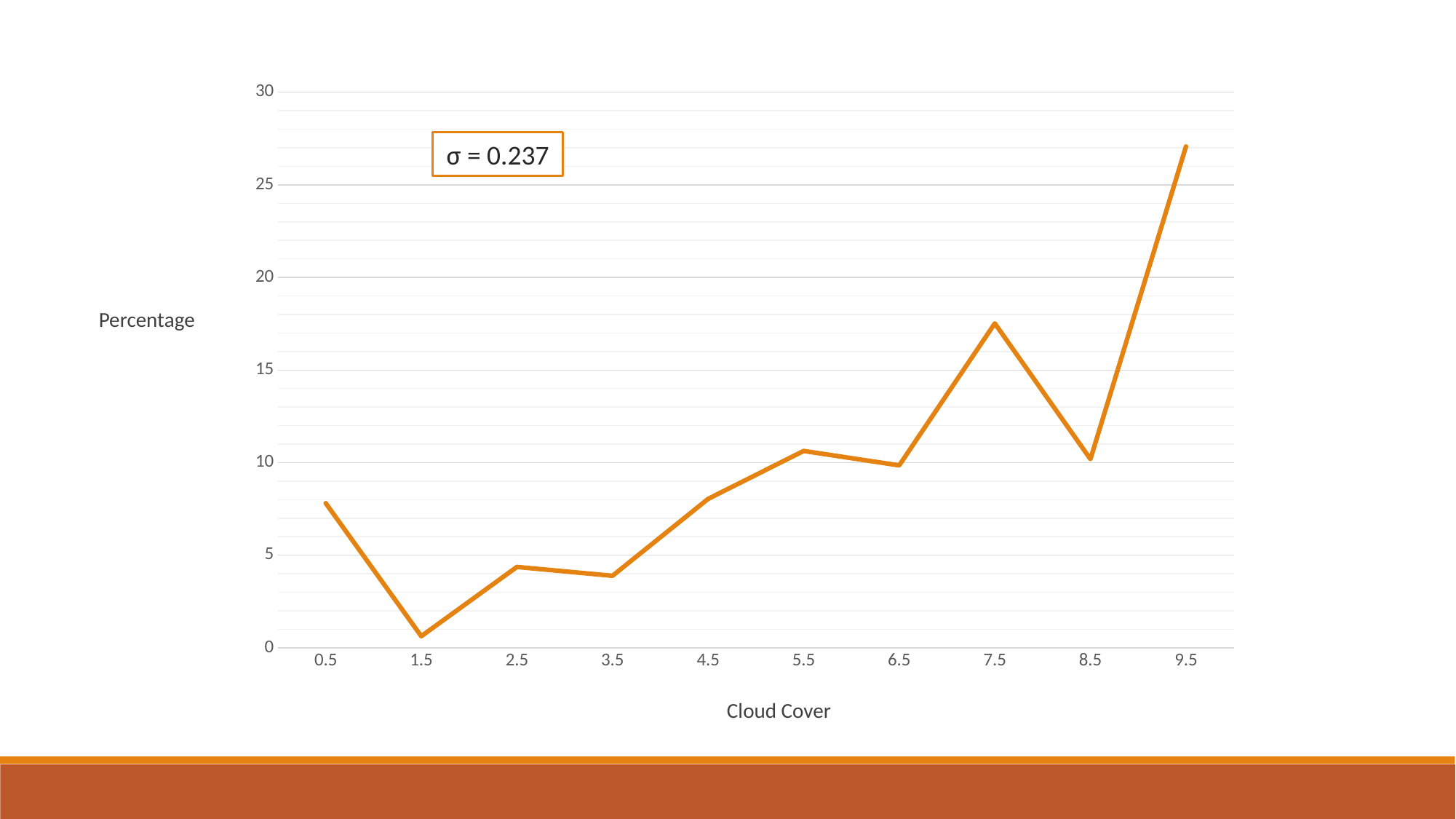

### Chart

| Category | Percent |
|---|---|
| 0.5 | 7.81 |
| 1.5 | 0.63 |
| 2.5 | 4.37 |
| 3.5 | 3.89 |
| 4.5 | 8.04 |
| 5.5 | 10.63 |
| 6.5 | 9.85 |
| 7.5 | 17.52 |
| 8.5 | 10.19 |
| 9.5 | 27.07 |
σ = 0.237
Percentage
Cloud Cover